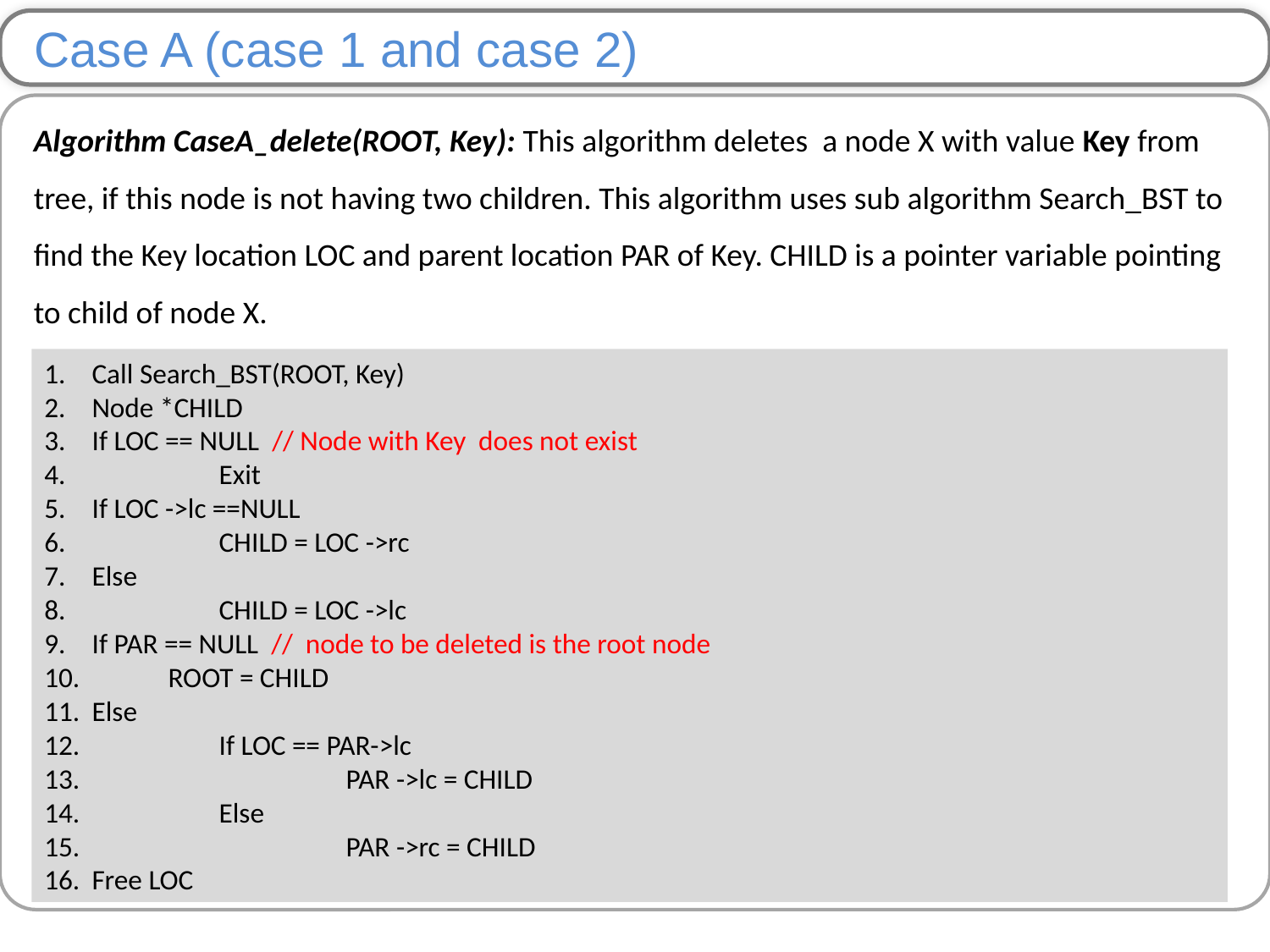

Case A (case 1 and case 2)

Algorithm CaseA_delete(ROOT, Key): This algorithm deletes  a node X with value Key from tree, if this node is not having two children. This algorithm uses sub algorithm Search_BST to find the Key location LOC and parent location PAR of Key. CHILD is a pointer variable pointing to child of node X.

Call Search_BST(ROOT, Key)
Node *CHILD
If LOC == NULL  // Node with Key  does not exist
 	Exit
If LOC ->lc ==NULL
 	CHILD = LOC ->rc
Else
 	CHILD = LOC ->lc
If PAR == NULL  //  node to be deleted is the root node
            ROOT = CHILD
Else
	If LOC == PAR->lc
 		PAR ->lc = CHILD
 	Else
 		PAR ->rc = CHILD
Free LOC